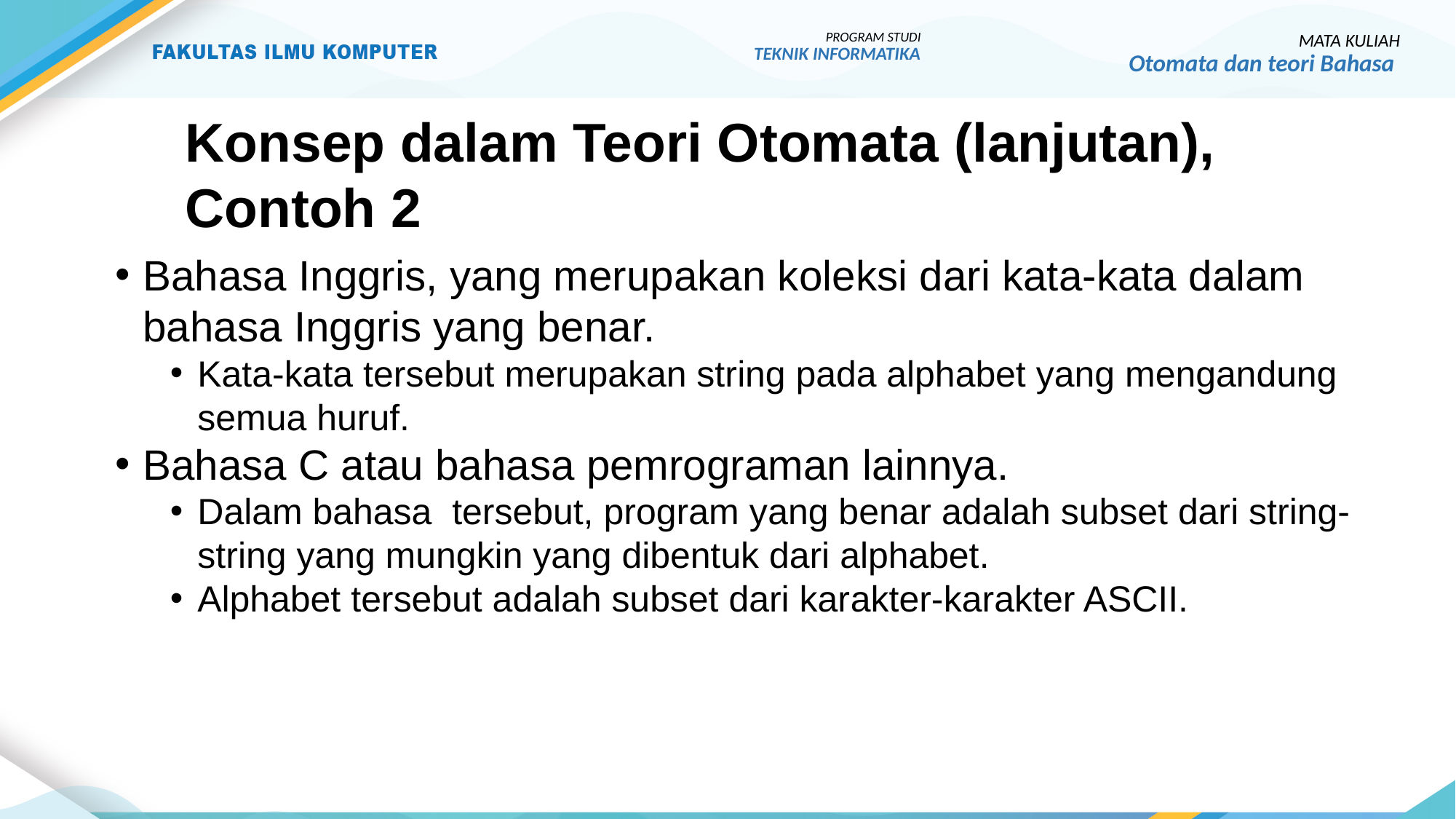

PROGRAM STUDI
TEKNIK INFORMATIKA
MATA KULIAH
Otomata dan teori Bahasa
# Konsep dalam Teori Otomata (lanjutan), Contoh 2
Bahasa Inggris, yang merupakan koleksi dari kata-kata dalam bahasa Inggris yang benar.
Kata-kata tersebut merupakan string pada alphabet yang mengandung semua huruf.
Bahasa C atau bahasa pemrograman lainnya.
Dalam bahasa  tersebut, program yang benar adalah subset dari string-string yang mungkin yang dibentuk dari alphabet.
Alphabet tersebut adalah subset dari karakter-karakter ASCII.